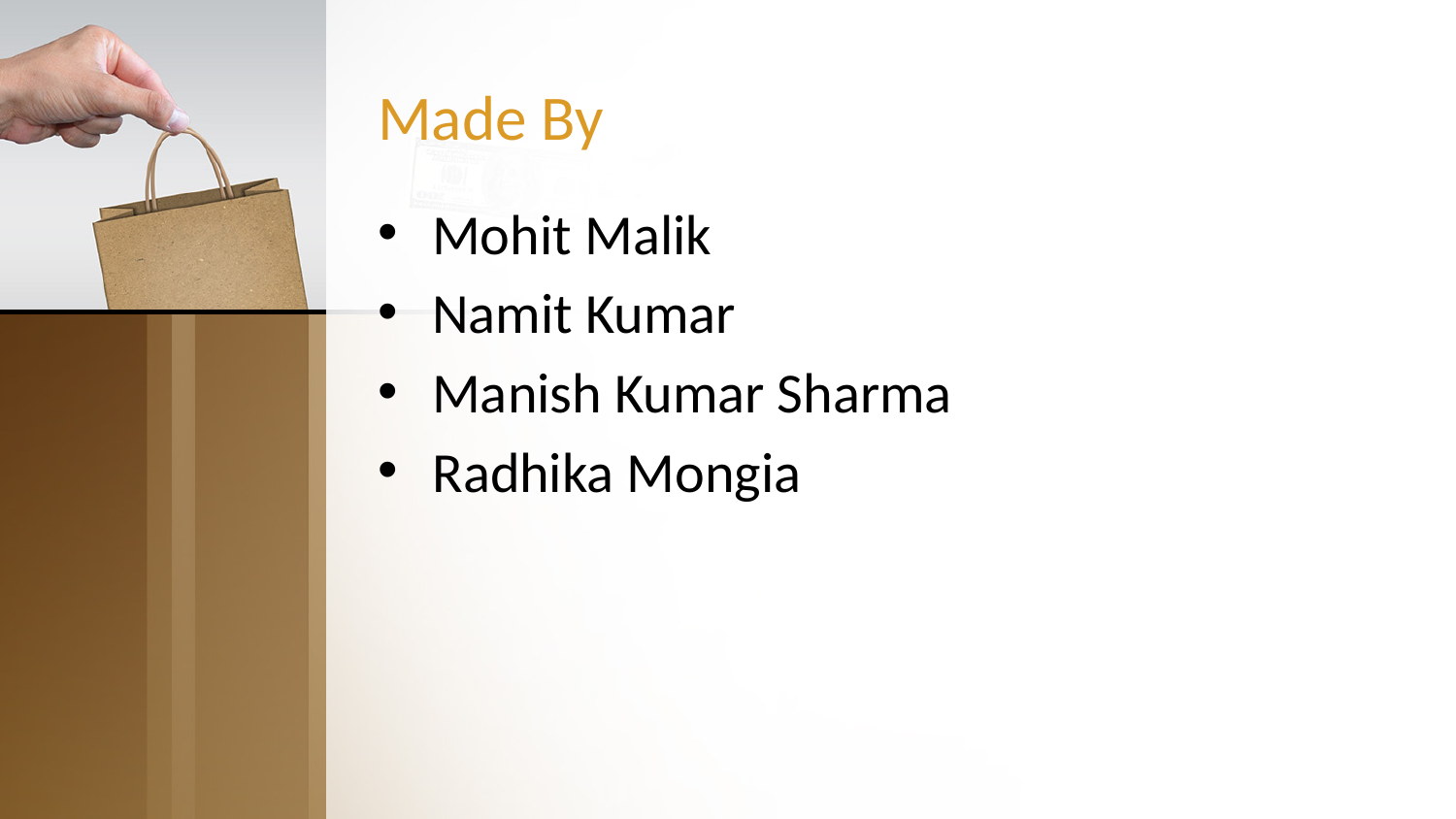

# Made By
Mohit Malik
Namit Kumar
Manish Kumar Sharma
Radhika Mongia